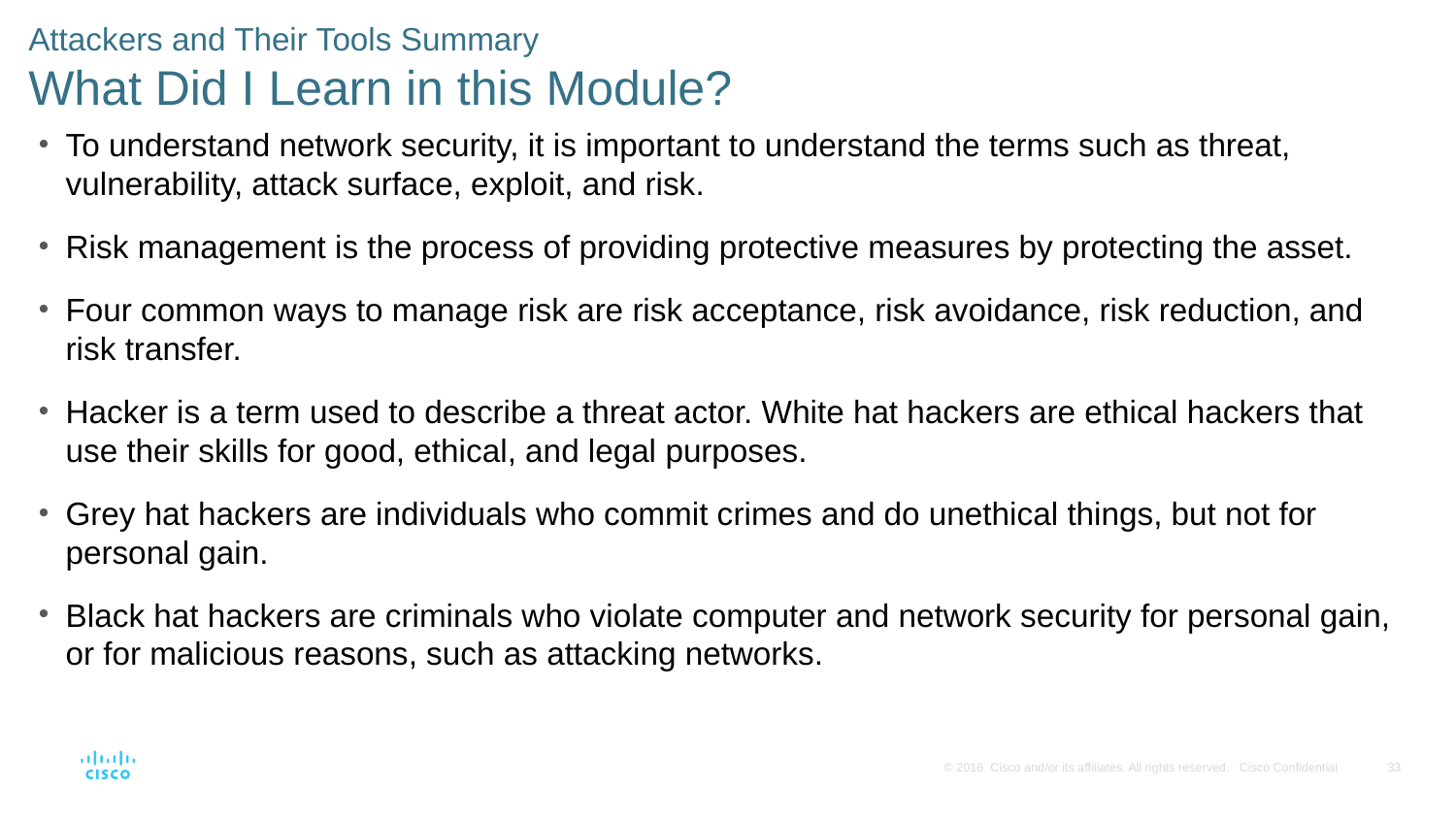

# Attackers and Their Tools Summary What Did I Learn in this Module?
To understand network security, it is important to understand the terms such as threat, vulnerability, attack surface, exploit, and risk.
Risk management is the process of providing protective measures by protecting the asset.
Four common ways to manage risk are risk acceptance, risk avoidance, risk reduction, and risk transfer.
Hacker is a term used to describe a threat actor. White hat hackers are ethical hackers that use their skills for good, ethical, and legal purposes.
Grey hat hackers are individuals who commit crimes and do unethical things, but not for personal gain.
Black hat hackers are criminals who violate computer and network security for personal gain, or for malicious reasons, such as attacking networks.